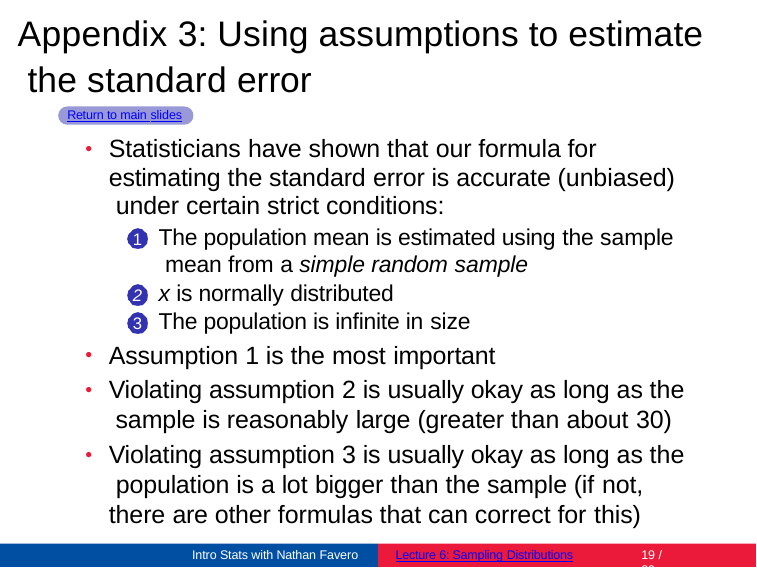

# Appendix 3: Using assumptions to estimate  the standard error
Return to main slides

Statisticians have shown that our formula for  estimating the standard error is accurate (unbiased)  under certain strict conditions:
The population mean is estimated using the sample  mean from a simple random sample
x is normally distributed
The population is infinite in size
Assumption 1 is the most important
Violating assumption 2 is usually okay as long as the  sample is reasonably large (greater than about 30)
Violating assumption 3 is usually okay as long as the  population is a lot bigger than the sample (if not,
there are other formulas that can correct for this)

Intro Stats with Nathan Favero
Lecture 6: Sampling Distributions
19 / 26